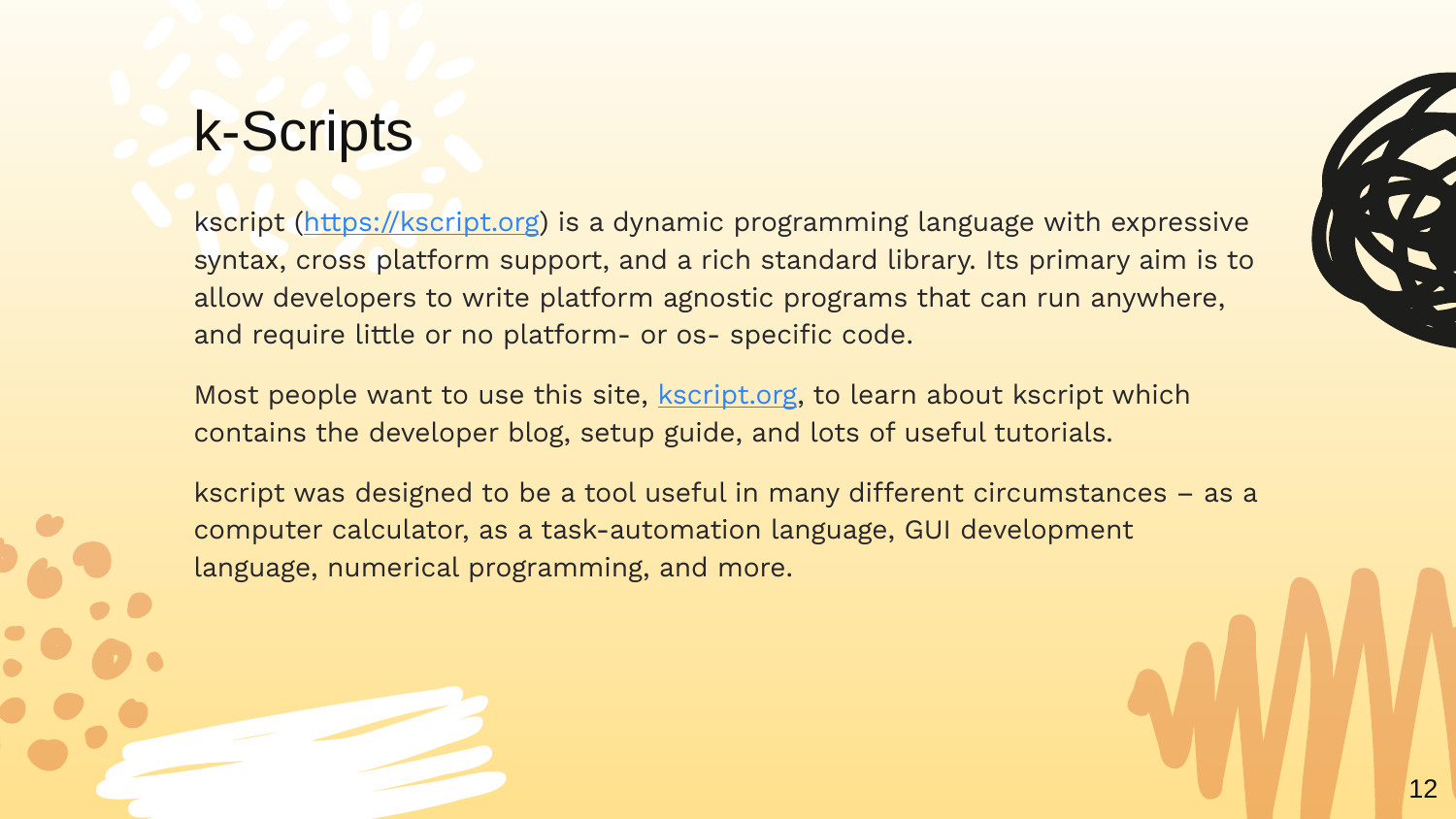

# k-Scripts
kscript (https://kscript.org) is a dynamic programming language with expressive syntax, cross platform support, and a rich standard library. Its primary aim is to allow developers to write platform agnostic programs that can run anywhere, and require little or no platform- or os- specific code.
Most people want to use this site, kscript.org, to learn about kscript which contains the developer blog, setup guide, and lots of useful tutorials.
kscript was designed to be a tool useful in many different circumstances – as a computer calculator, as a task-automation language, GUI development language, numerical programming, and more.
12